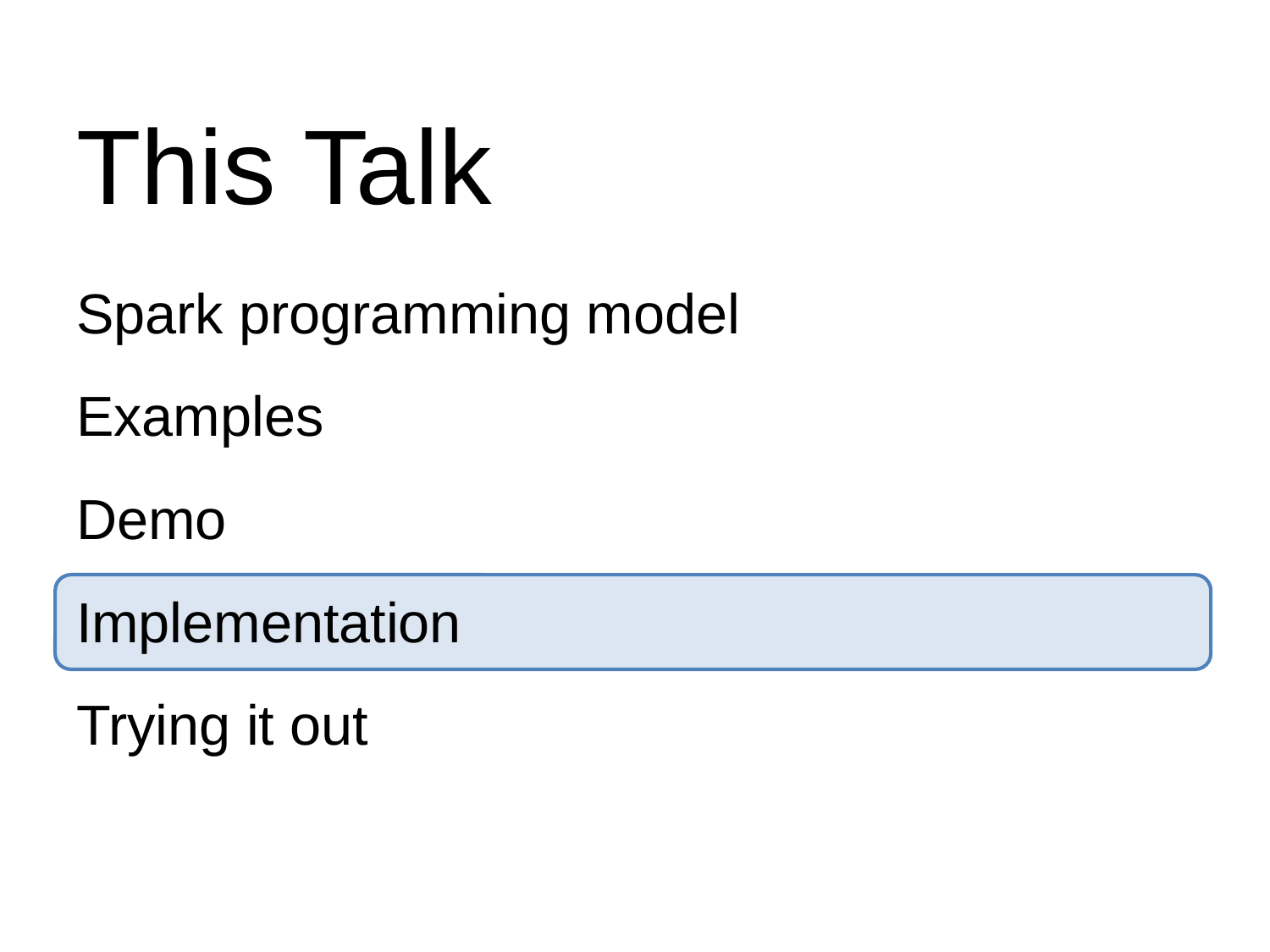

# This Talk
Spark programming model
Examples
Demo
Implementation
Trying it out